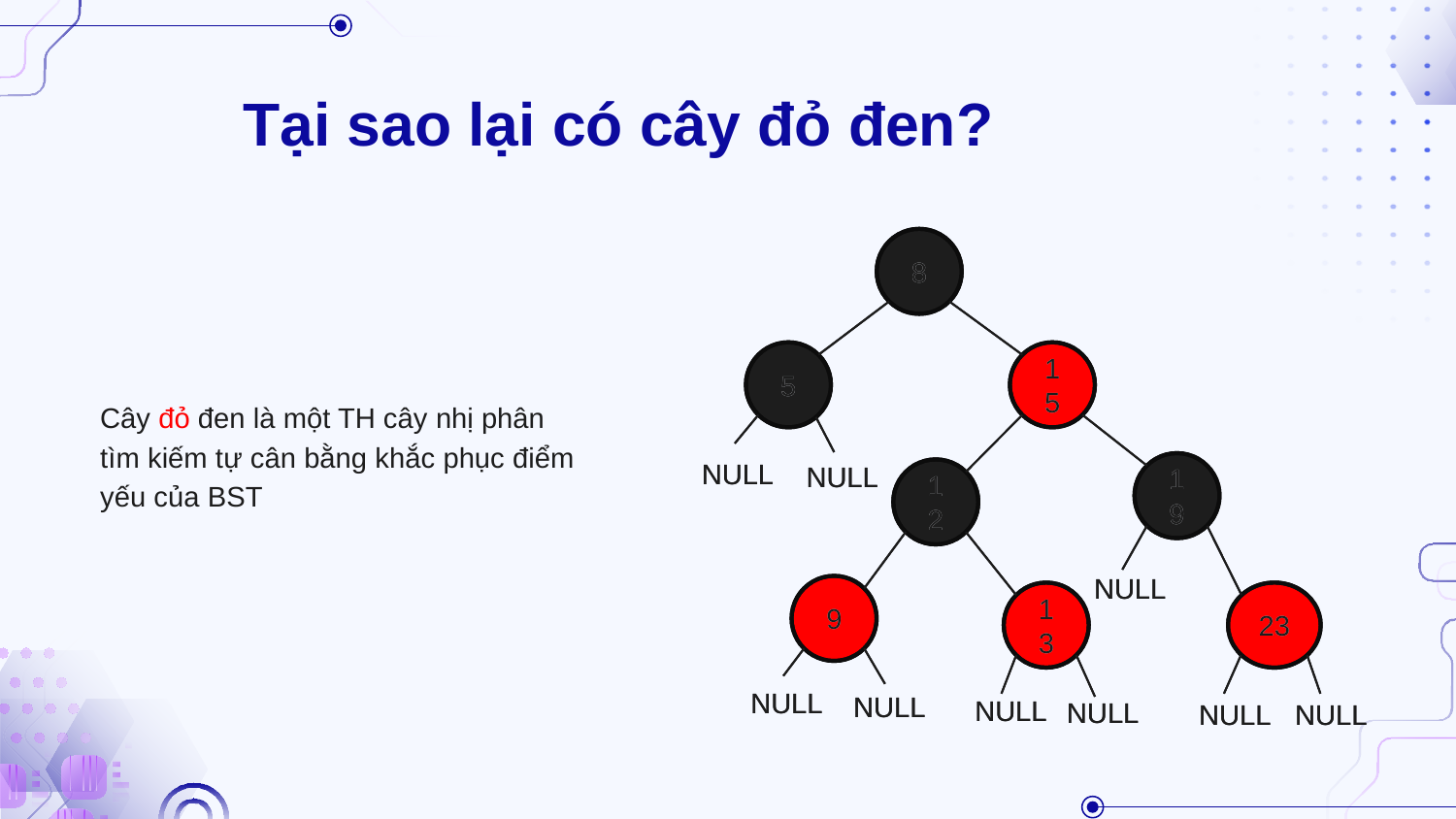

# Tại sao lại có cây đỏ đen?
8
5
15
NULL
NULL
19
12
NULL
9
13
23
NULL
NULL
NULL
NULL
NULL
NULL
8
5
15
NULL
NULL
19
12
NULL
9
13
23
NULL
NULL
NULL
NULL
NULL
NULL
Cây đỏ đen là một TH cây nhị phân tìm kiếm tự cân bằng khắc phục điểm yếu của BST